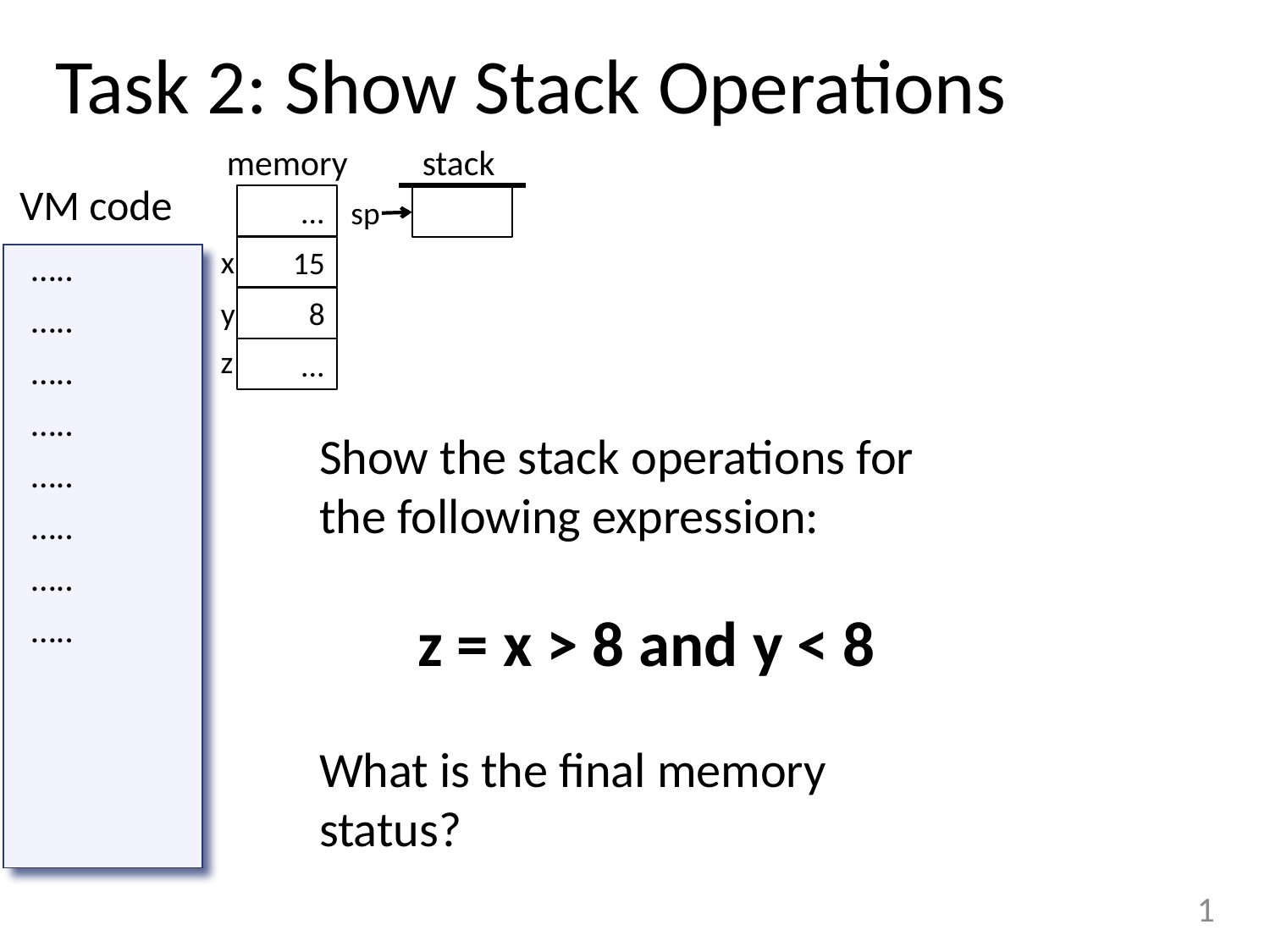

# Task 2: Show Stack Operations
memory
...
15
8
...
stack

sp
VM code
x
…..
…..
…..
…..
…..
…..
…..
…..
y
z
Show the stack operations for the following expression:

z = x > 8 and y < 8

What is the final memory status?
1